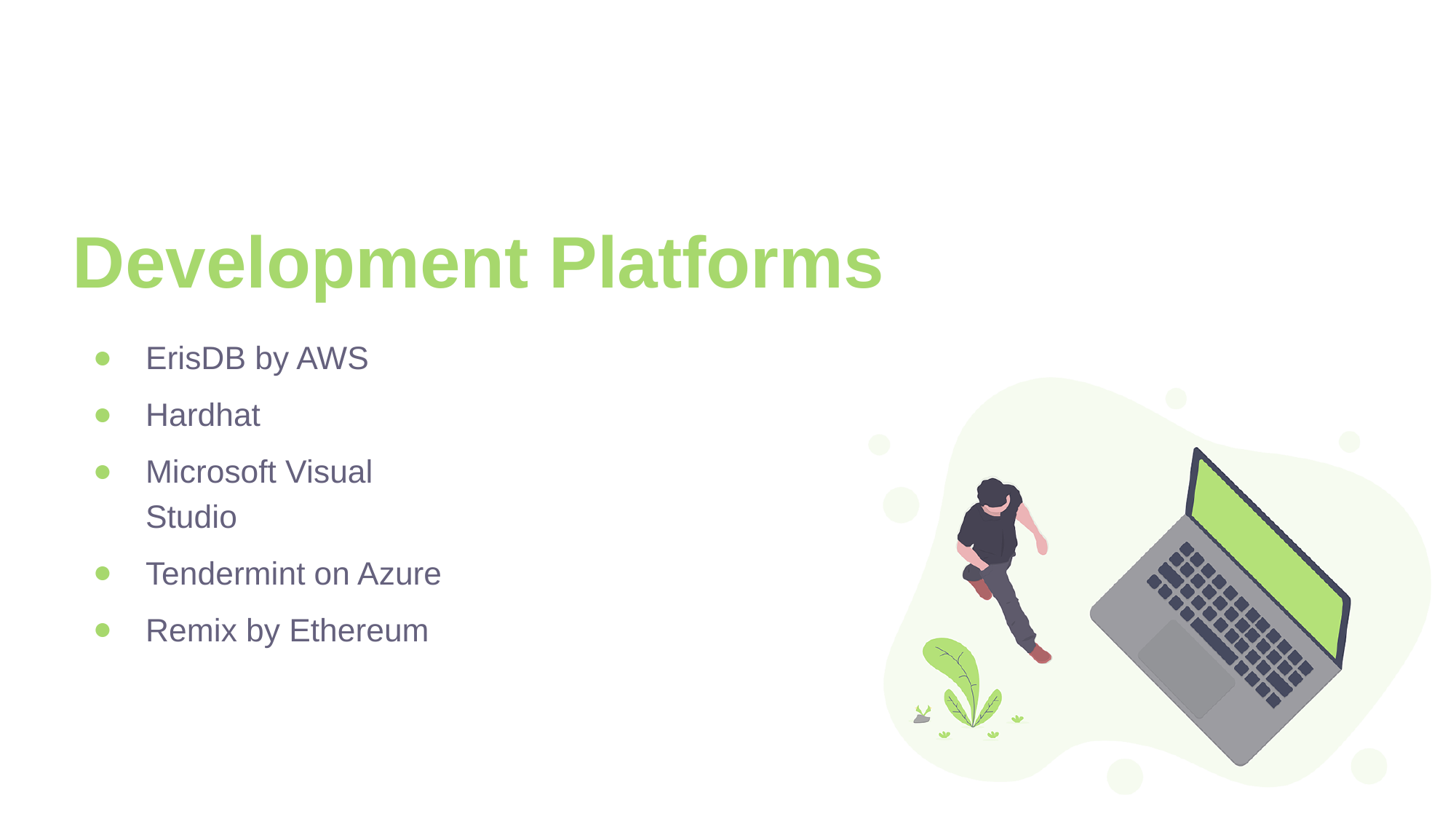

# Development Platforms
ErisDB by AWS
Hardhat
Microsoft Visual Studio
Tendermint on Azure
Remix by Ethereum